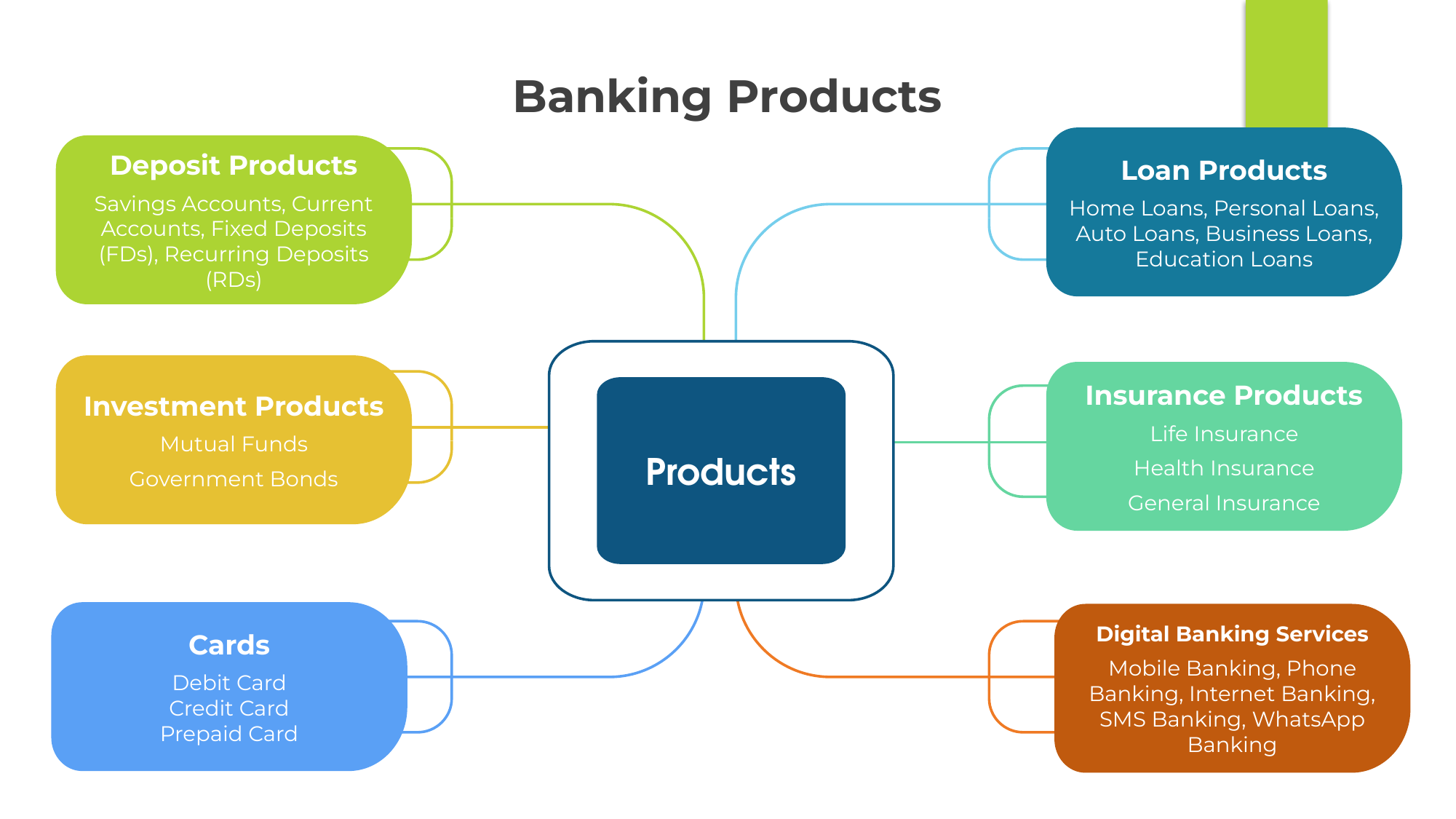

Banking Products
Loan Products
Home Loans, Personal Loans, Auto Loans, Business Loans, Education Loans

Deposit Products
Savings Accounts, Current Accounts, Fixed Deposits (FDs), Recurring Deposits (RDs)

Insurance Products
Life Insurance
Health Insurance
General Insurance

Cards
Debit Card
Credit Card
Prepaid Card

Digital Banking Services
Mobile Banking, Phone Banking, Internet Banking, SMS Banking, WhatsApp Banking
Investment Products
Mutual Funds
Government Bonds

Products